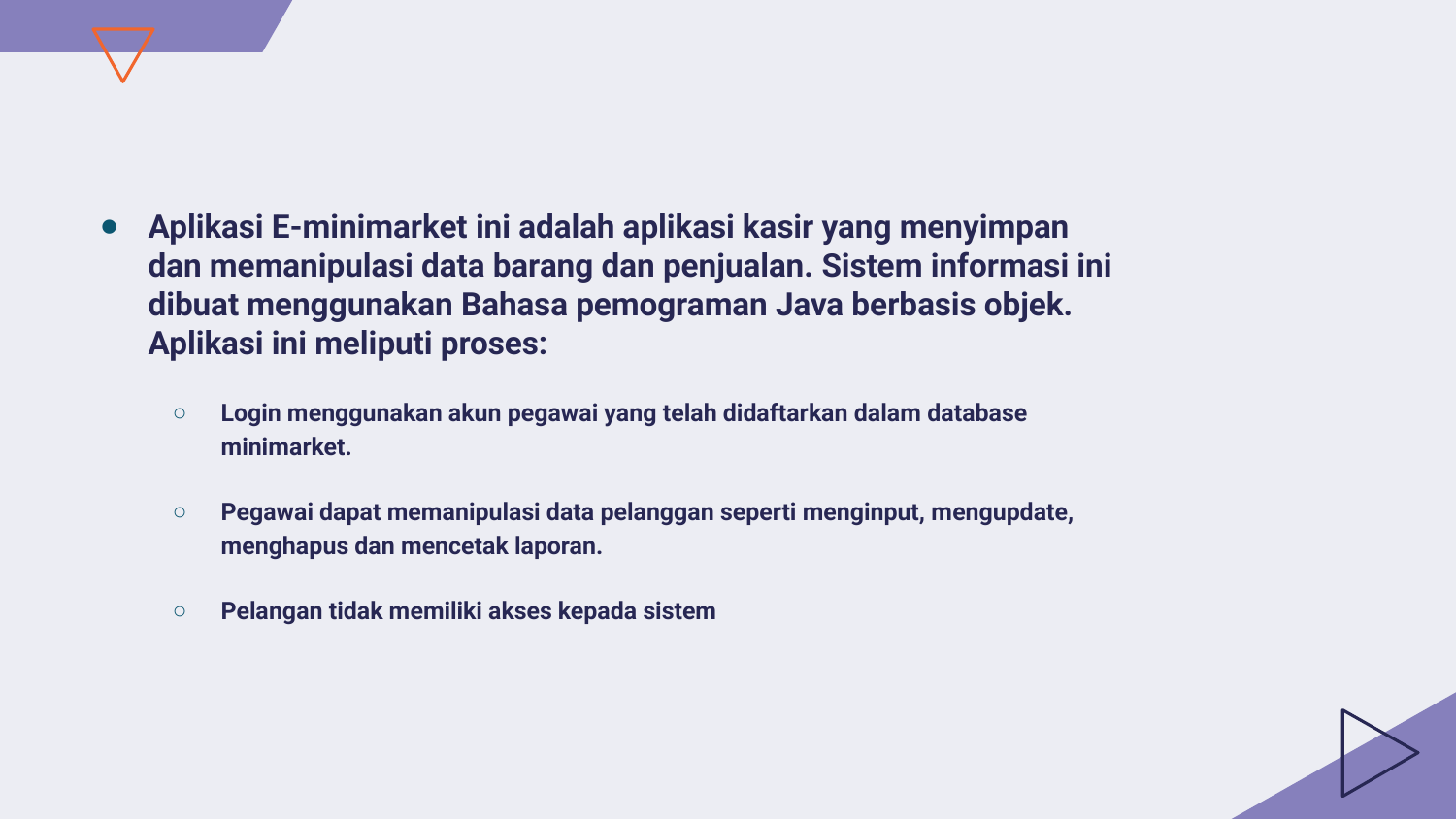

Aplikasi E-minimarket ini adalah aplikasi kasir yang menyimpan dan memanipulasi data barang dan penjualan. Sistem informasi ini dibuat menggunakan Bahasa pemograman Java berbasis objek. Aplikasi ini meliputi proses:
Login menggunakan akun pegawai yang telah didaftarkan dalam database minimarket.
Pegawai dapat memanipulasi data pelanggan seperti menginput, mengupdate, menghapus dan mencetak laporan.
Pelangan tidak memiliki akses kepada sistem